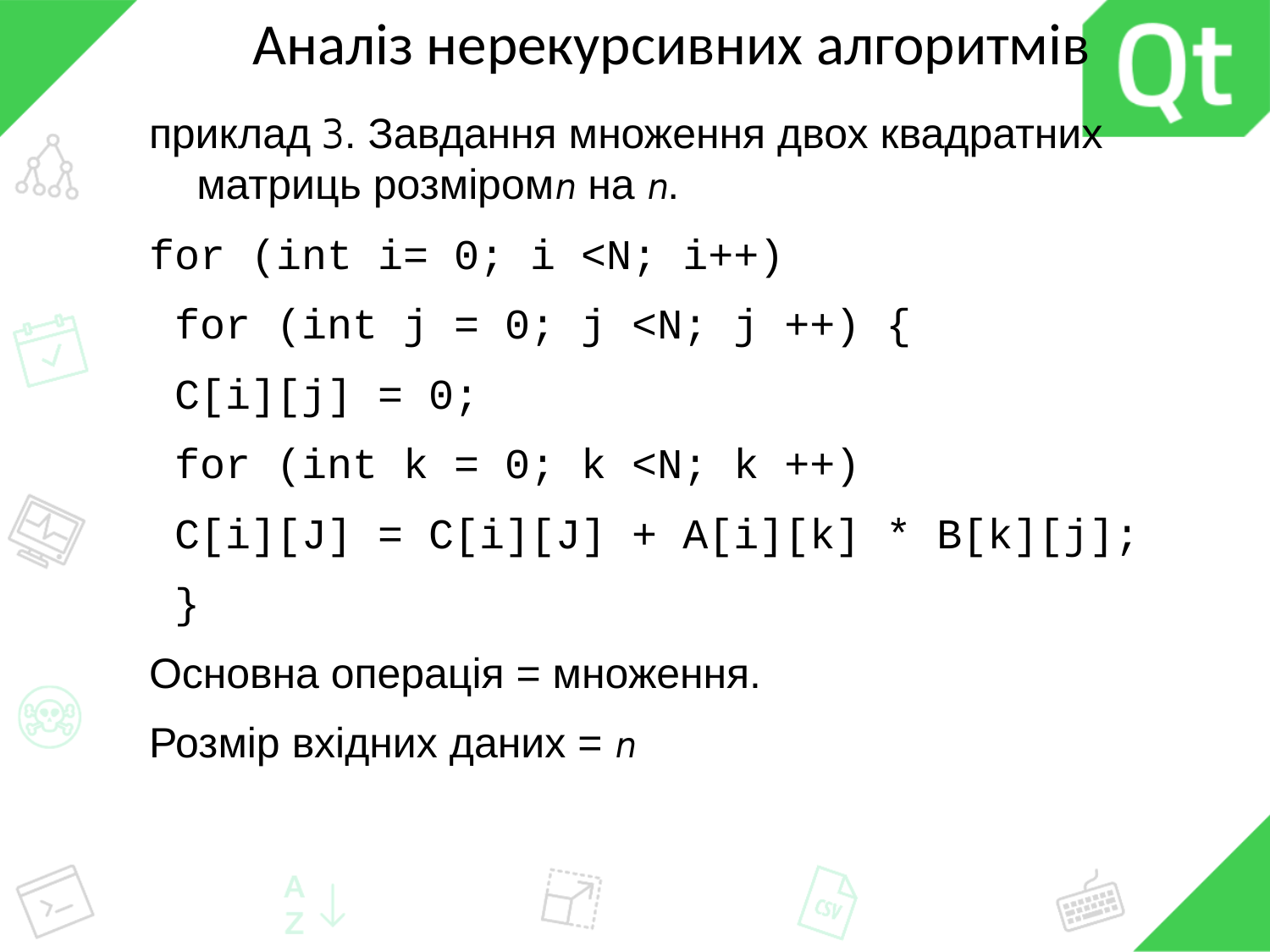

# Аналіз нерекурсивних алгоритмів
приклад 3. Завдання множення двох квадратних матриць розміромn на n.
for (int i= 0; i <N; i++)
 for (int j = 0; j <N; j ++) {
 С[i][j] = 0;
 for (int k = 0; k <N; k ++)
 C[i][J] = C[i][J] + A[i][k] * B[k][j];
 }
Основна операція = множення.
Розмір вхідних даних = n